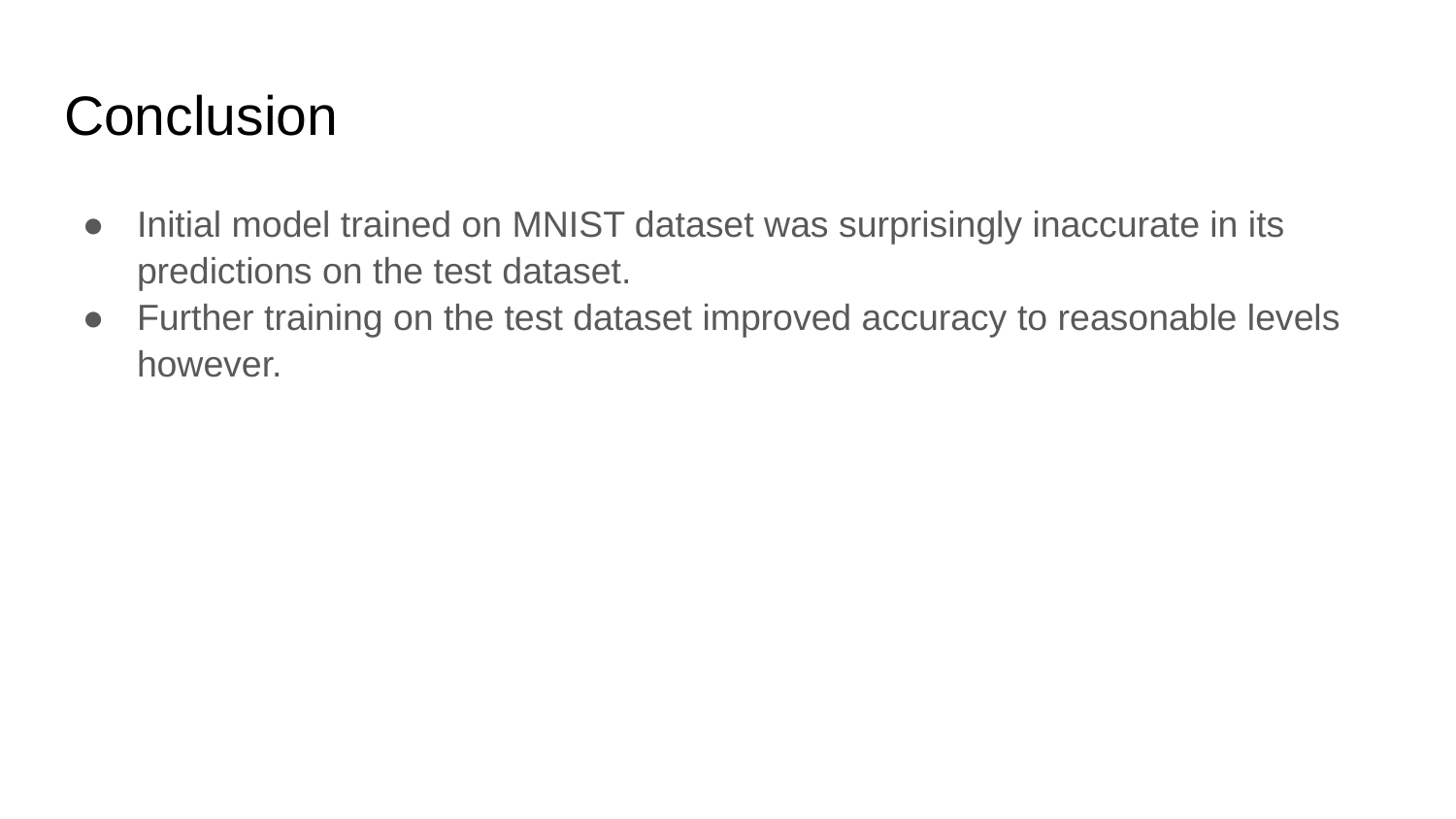

# Conclusion
Initial model trained on MNIST dataset was surprisingly inaccurate in its predictions on the test dataset.
Further training on the test dataset improved accuracy to reasonable levels however.